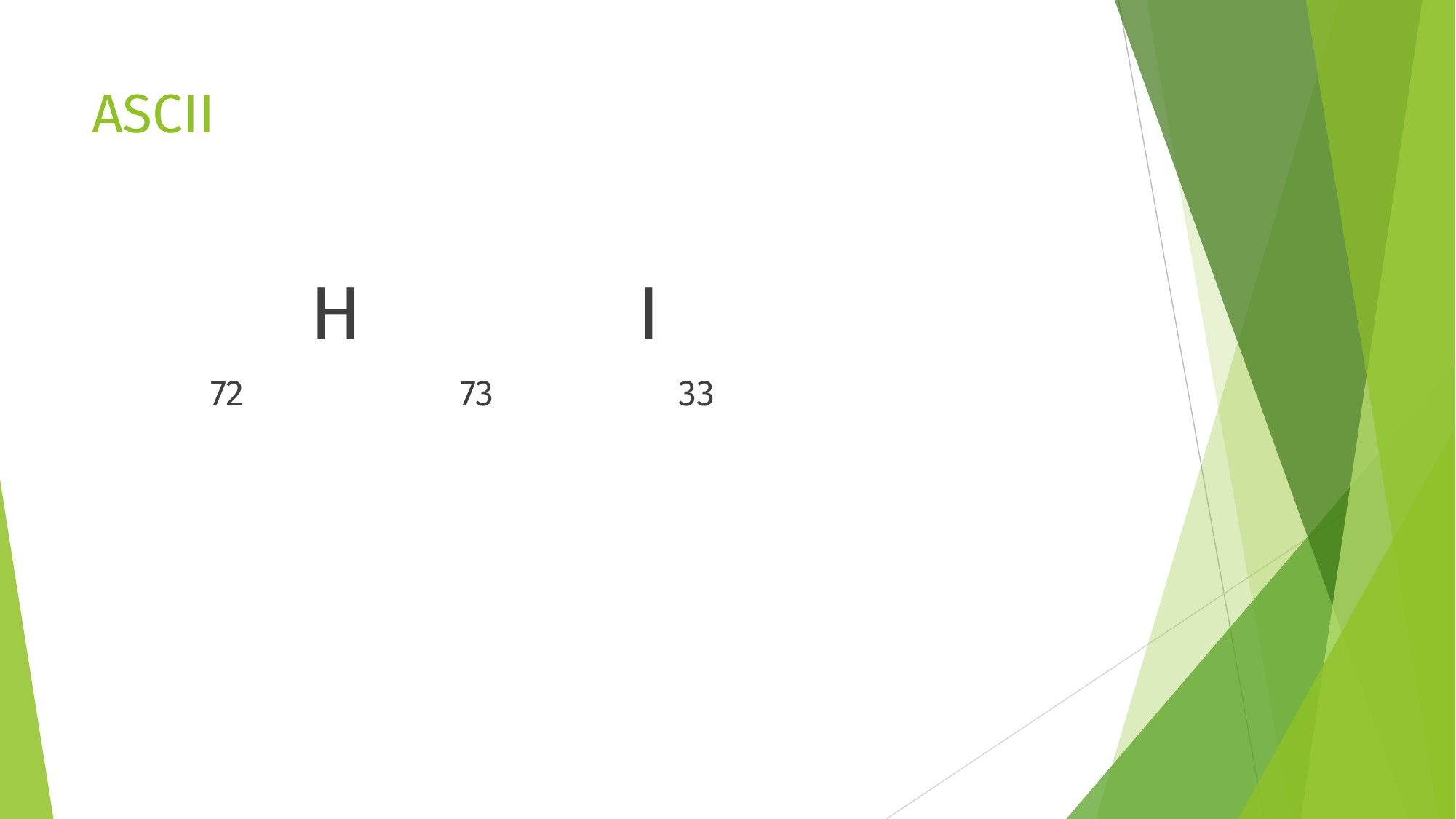

# ASCII
 		H			I
 72 		73 		33